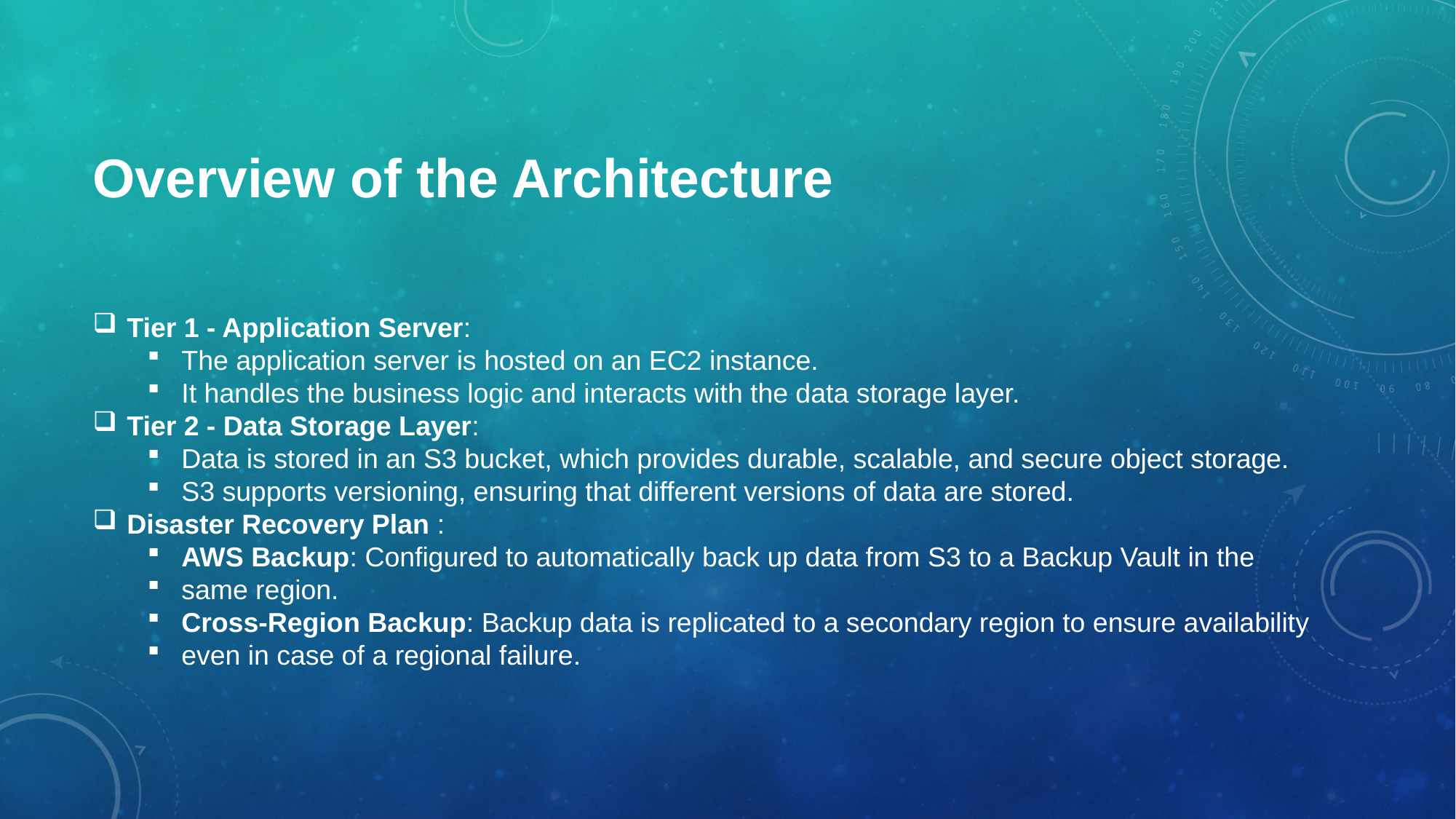

# Overview of the Architecture

Tier 1 - Application Server:
The application server is hosted on an EC2 instance.
It handles the business logic and interacts with the data storage layer.
Tier 2 - Data Storage Layer:
Data is stored in an S3 bucket, which provides durable, scalable, and secure object storage.
S3 supports versioning, ensuring that different versions of data are stored.
Disaster Recovery Plan :
AWS Backup: Configured to automatically back up data from S3 to a Backup Vault in the
same region.
Cross-Region Backup: Backup data is replicated to a secondary region to ensure availability
even in case of a regional failure.